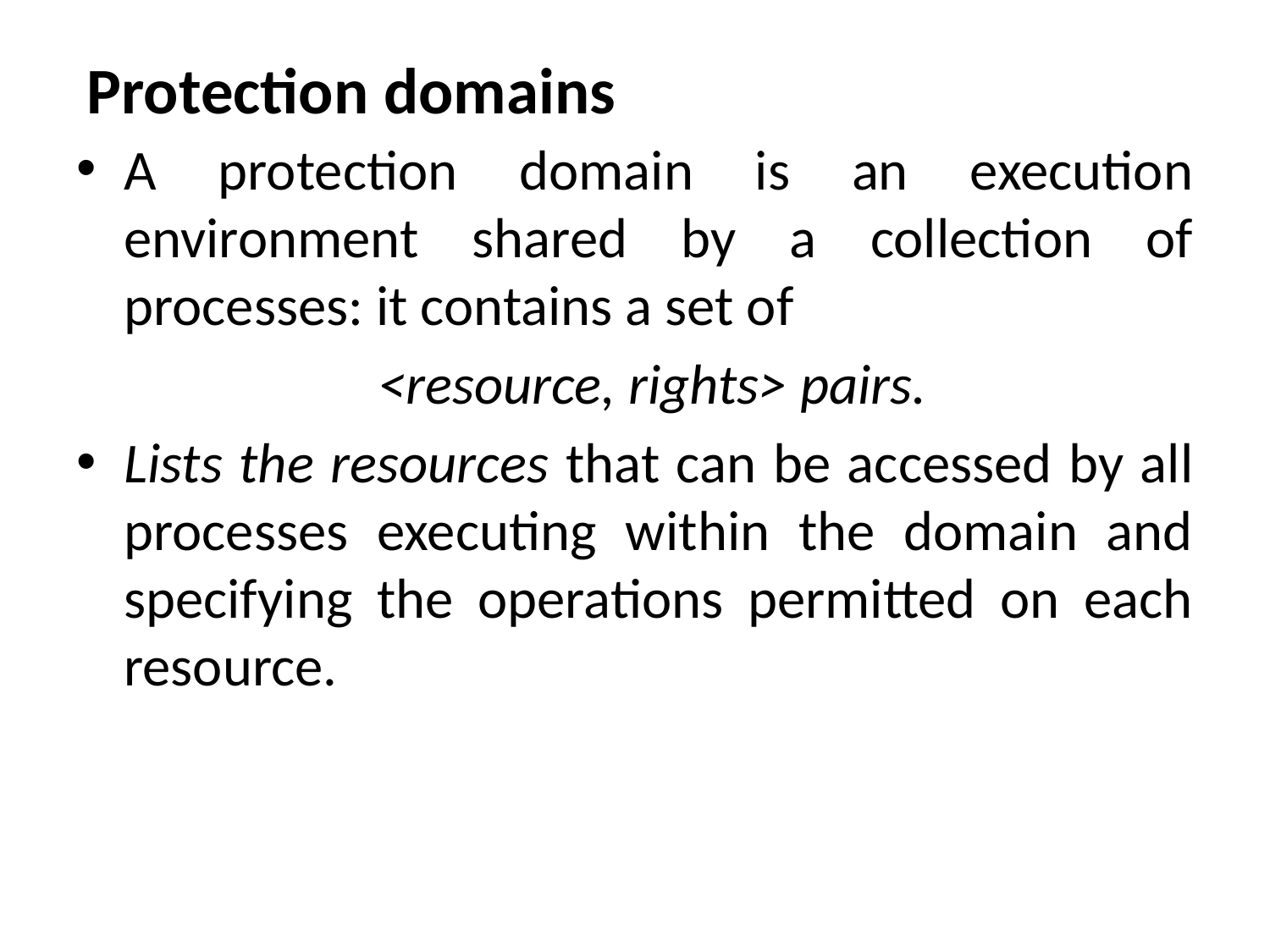

# Protection domains
A protection domain is an execution environment shared by a collection of processes: it contains a set of
			<resource, rights> pairs.
Lists the resources that can be accessed by all processes executing within the domain and specifying the operations permitted on each resource.